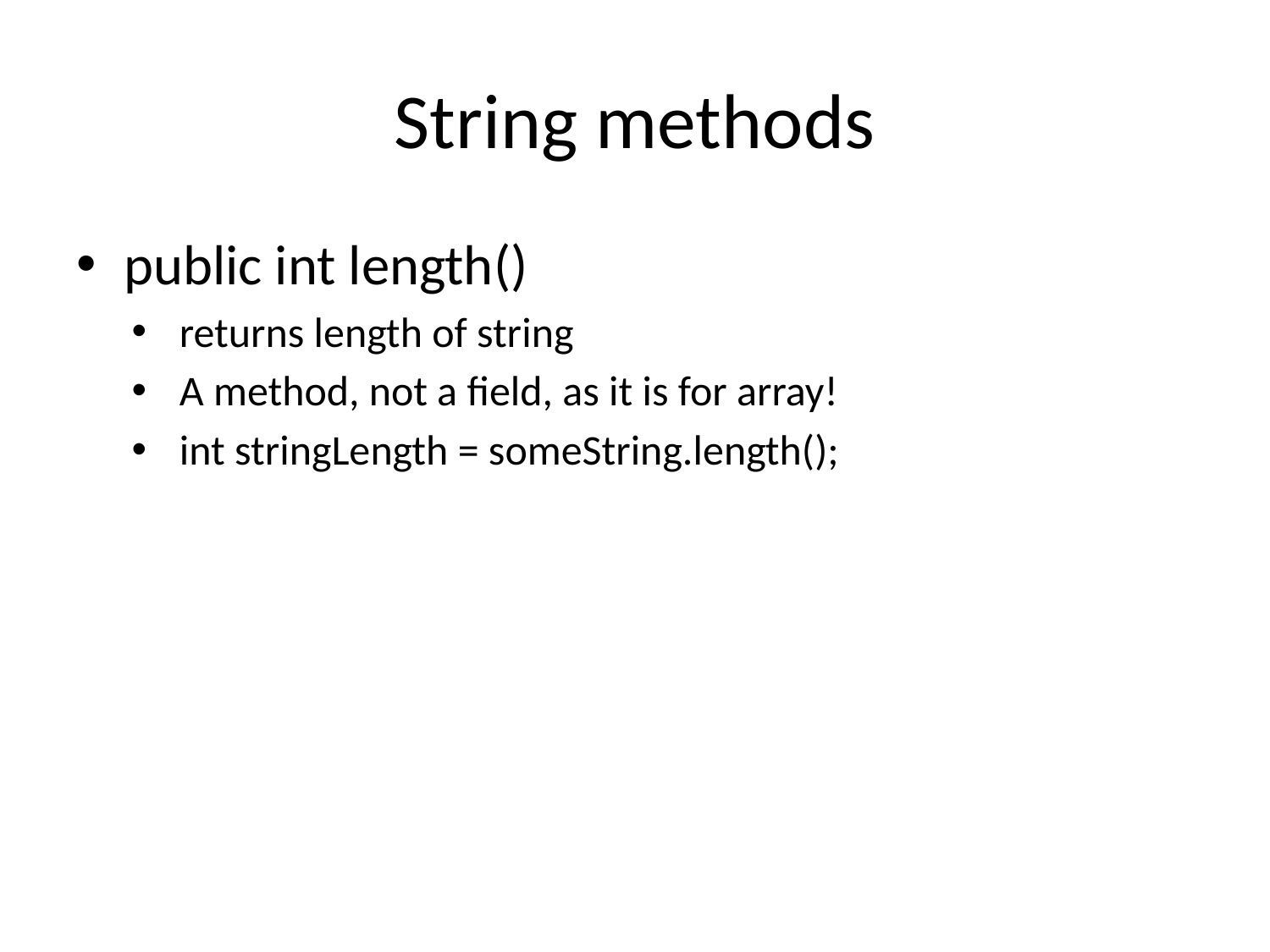

# String methods
public int length()
returns length of string
A method, not a field, as it is for array!
int stringLength = someString.length();